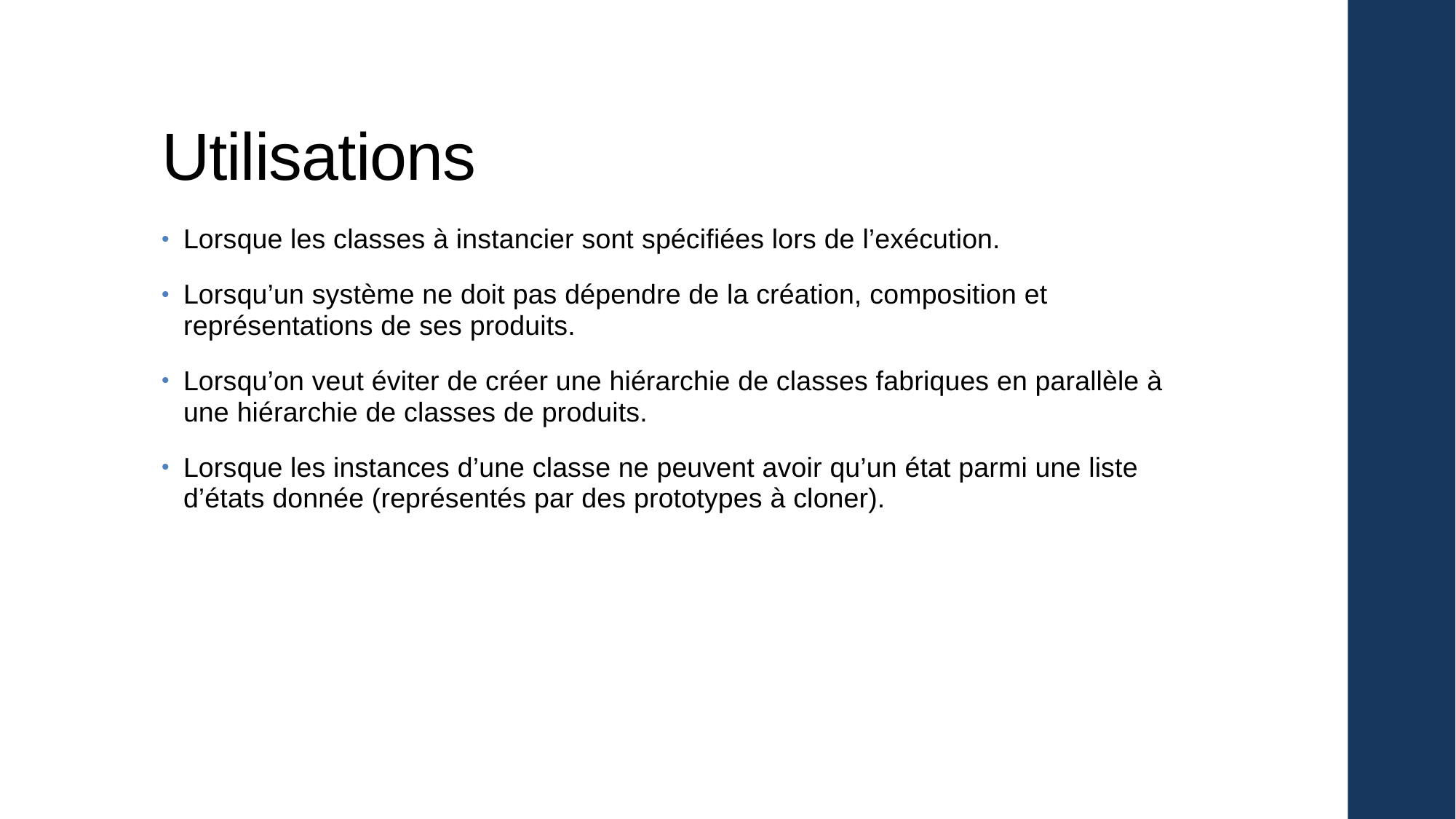

# Utilisations
Lorsque les classes à instancier sont spécifiées lors de l’exécution.
Lorsqu’un système ne doit pas dépendre de la création, composition et représentations de ses produits.
Lorsqu’on veut éviter de créer une hiérarchie de classes fabriques en parallèle à une hiérarchie de classes de produits.
Lorsque les instances d’une classe ne peuvent avoir qu’un état parmi une liste d’états donnée (représentés par des prototypes à cloner).